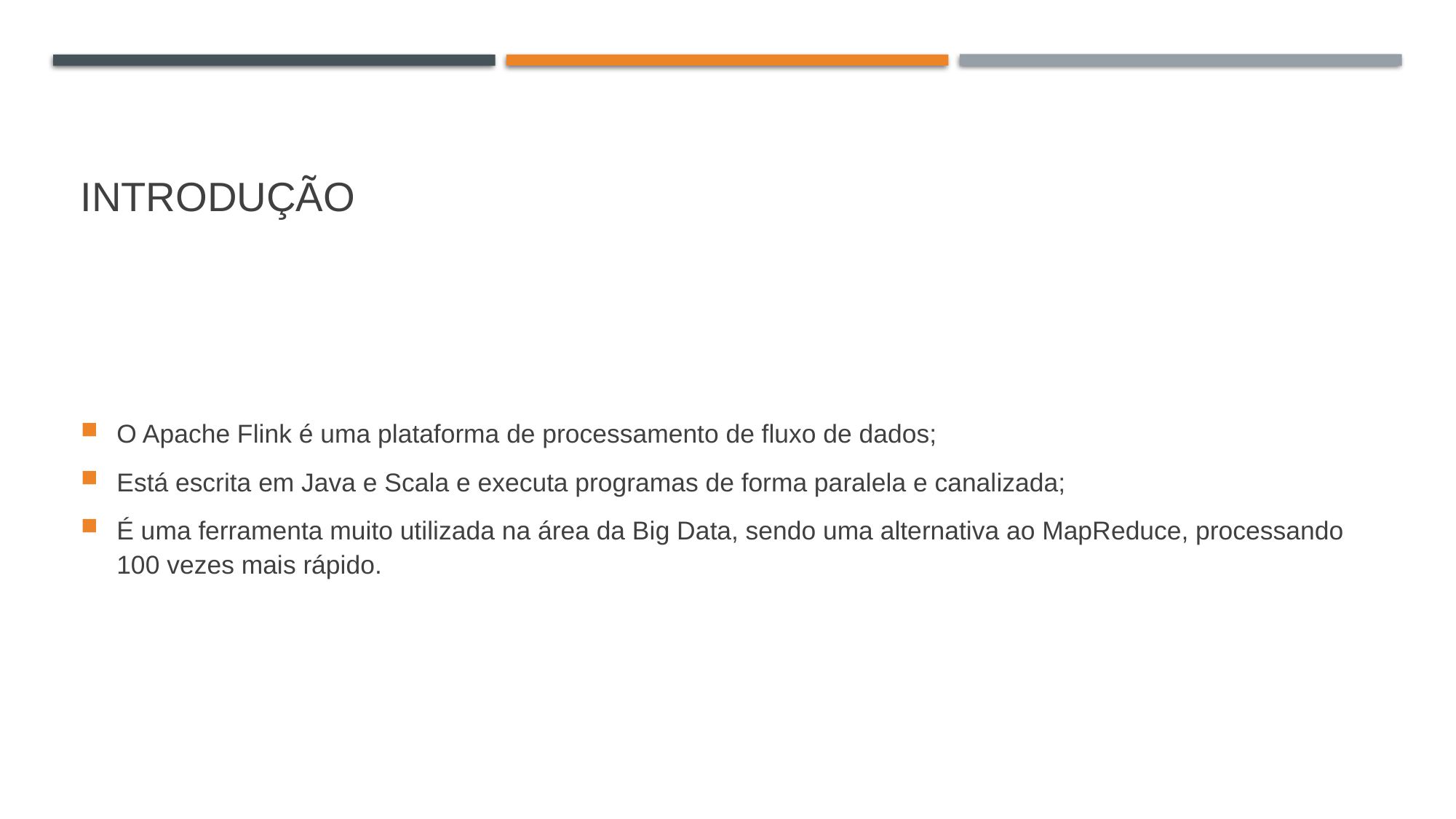

# Introdução
O Apache Flink é uma plataforma de processamento de fluxo de dados;
Está escrita em Java e Scala e executa programas de forma paralela e canalizada;
É uma ferramenta muito utilizada na área da Big Data, sendo uma alternativa ao MapReduce, processando 100 vezes mais rápido.